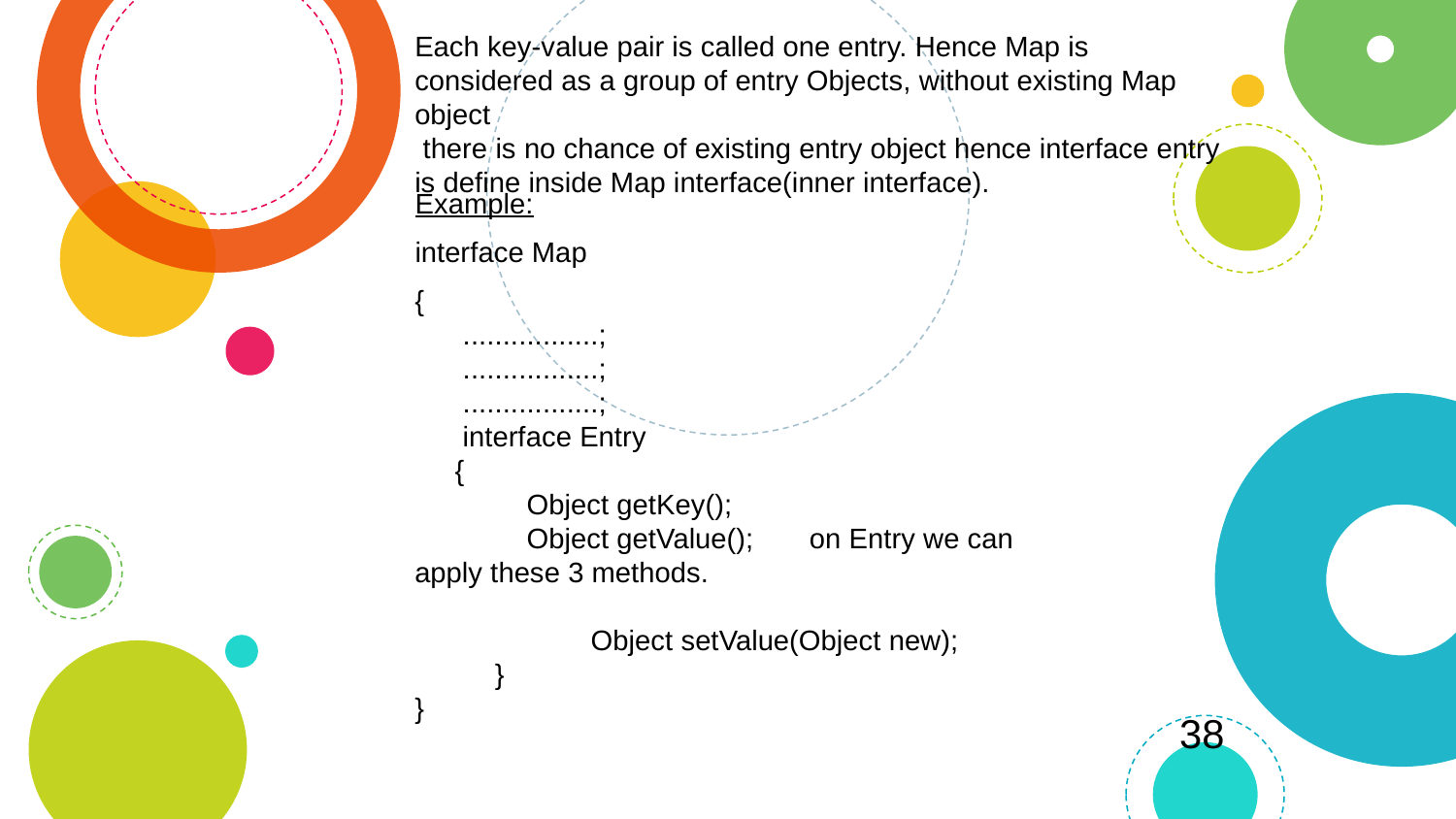

Each key-value pair is called one entry. Hence Map is considered as a group of entry Objects, without existing Map object
 there is no chance of existing entry object hence interface entry is define inside Map interface(inner interface).
Example:
interface Map
{
      .................;
      .................;
      .................;
      interface Entry
     {
              Object getKey();
              Object getValue();       on Entry we can
apply these 3 methods.

                      Object setValue(Object new);
          }
}
38